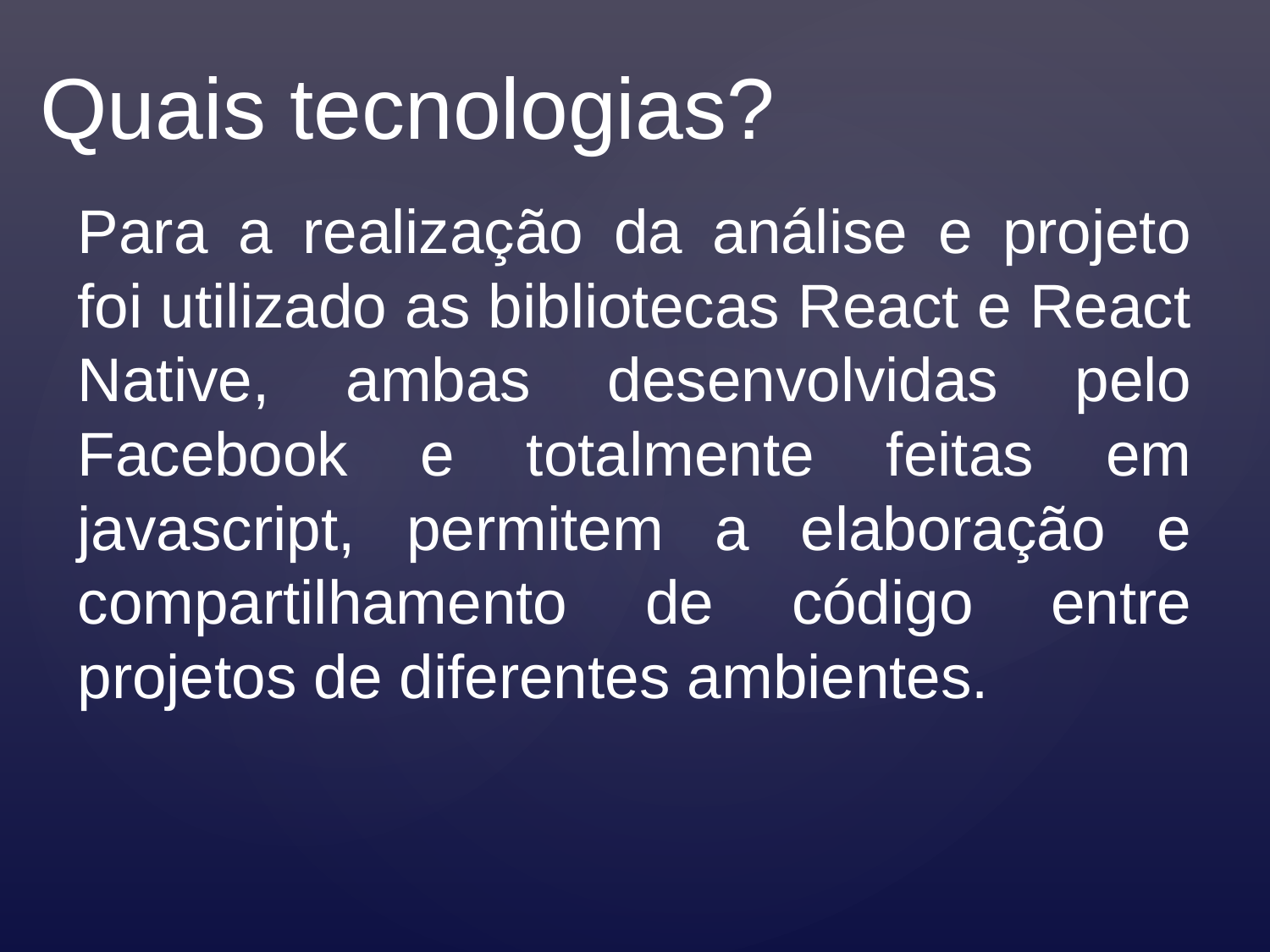

Quais tecnologias?
Para a realização da análise e projeto foi utilizado as bibliotecas React e React Native, ambas desenvolvidas pelo Facebook e totalmente feitas em javascript, permitem a elaboração e compartilhamento de código entre projetos de diferentes ambientes.